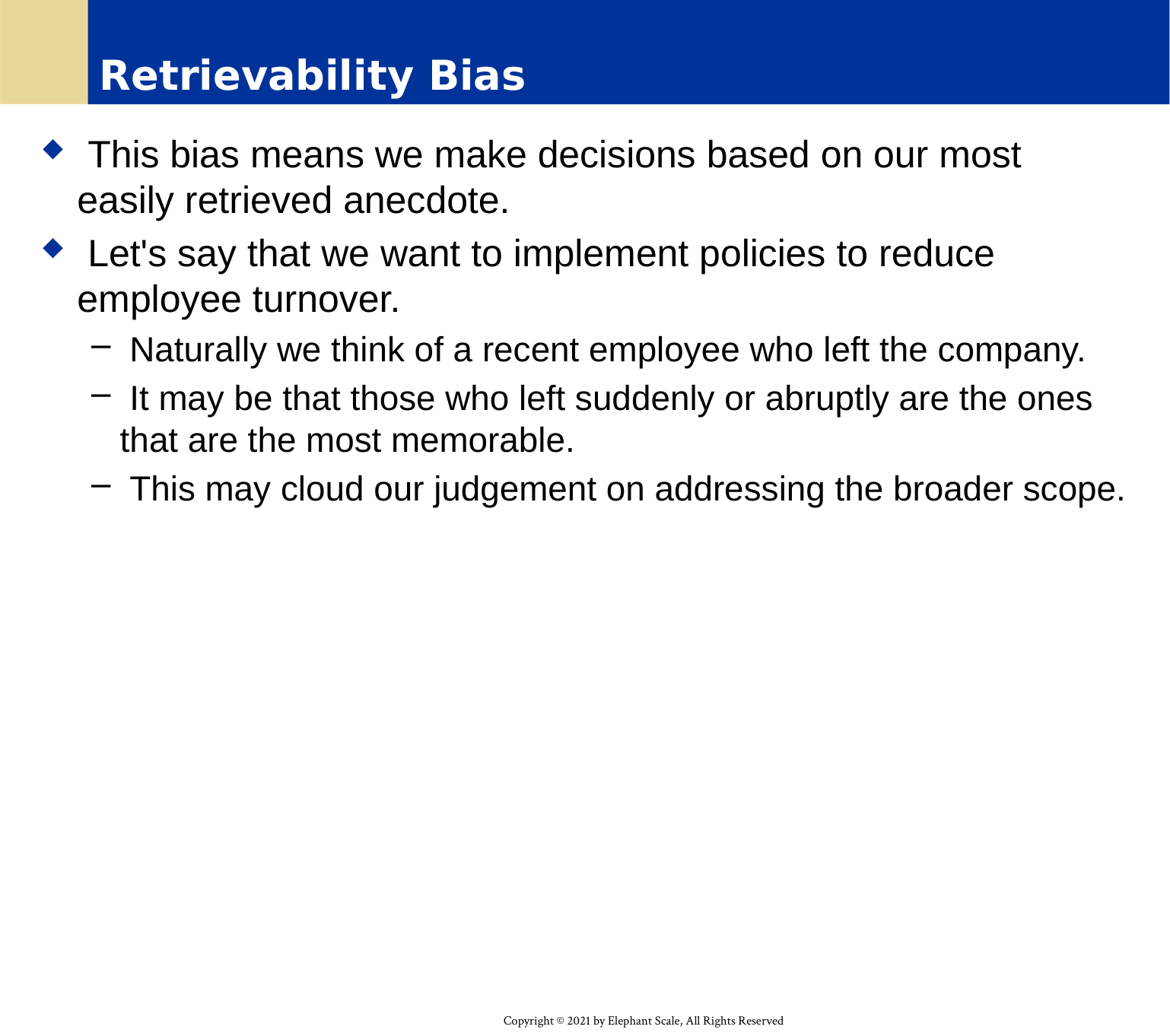

# Retrievability Bias
 This bias means we make decisions based on our most easily retrieved anecdote.
 Let's say that we want to implement policies to reduce employee turnover.
 Naturally we think of a recent employee who left the company.
 It may be that those who left suddenly or abruptly are the ones that are the most memorable.
 This may cloud our judgement on addressing the broader scope.
Copyright © 2021 by Elephant Scale, All Rights Reserved